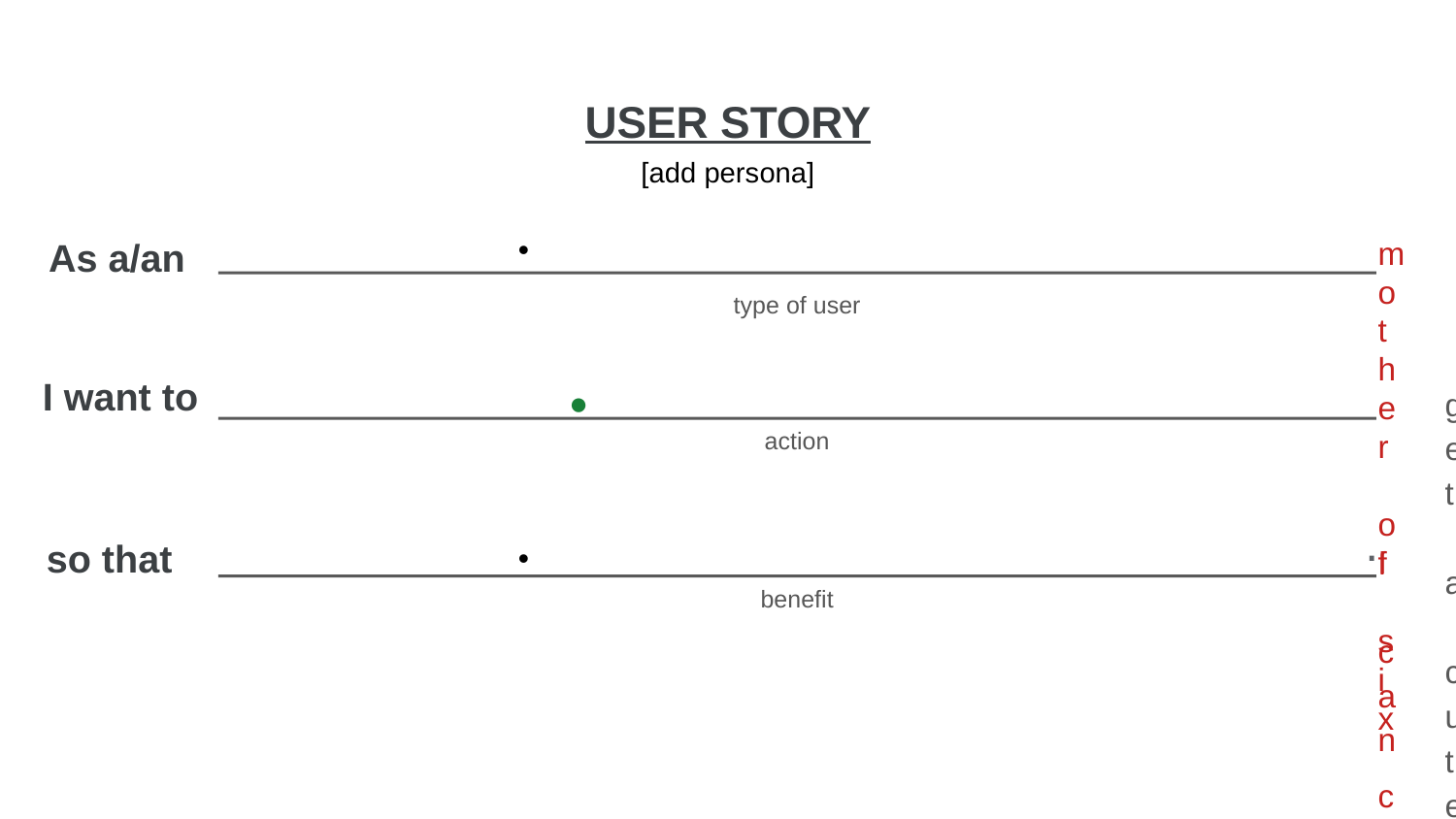

[add persona]
# mother of six children
get a cute dog of appropriate size and breed for my family
I can enjoy my time with her and take good care of.